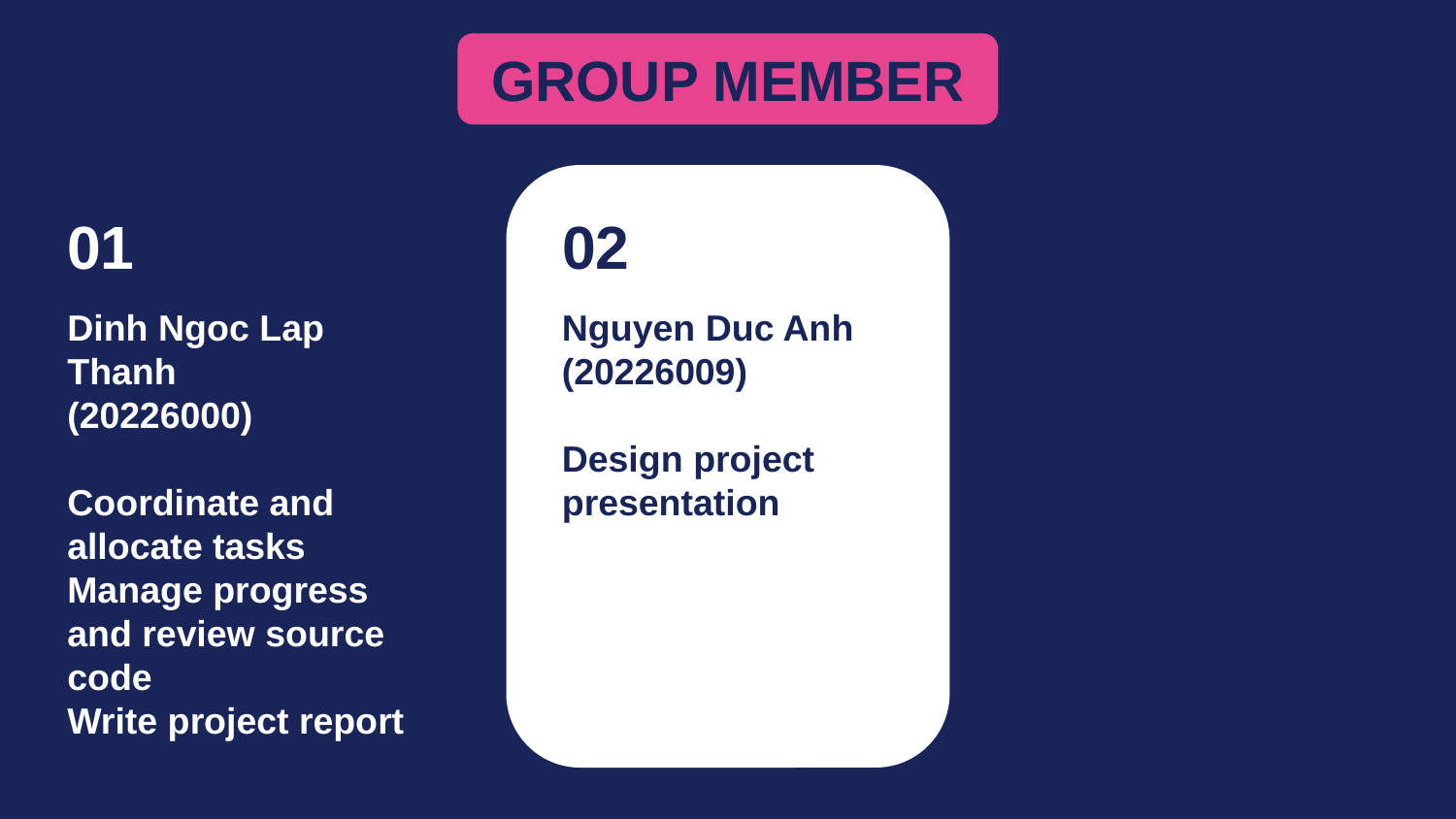

GROUP MEMBER

01
02
03
Dinh Ngoc Lap Thanh
(20226000)

Coordinate and allocate tasks
Manage progress and review source code
Write project report

Nguyen Duc Anh (20226009)

Design project presentation
Trinh Thi Thuy Duong
(20226034)

Develop stock price predicting model and cross examine results